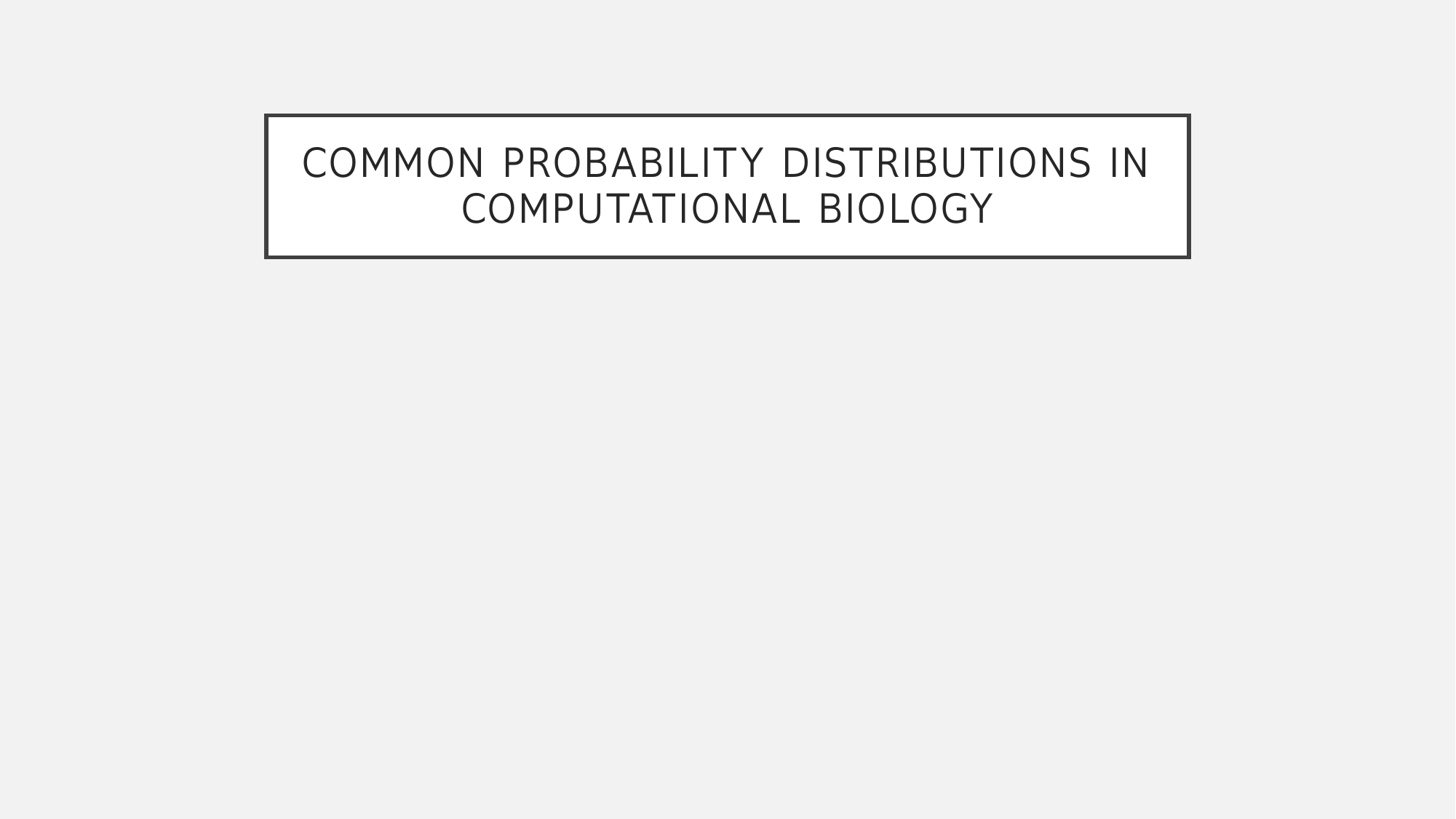

# Common Probability Distributions in Computational Biology